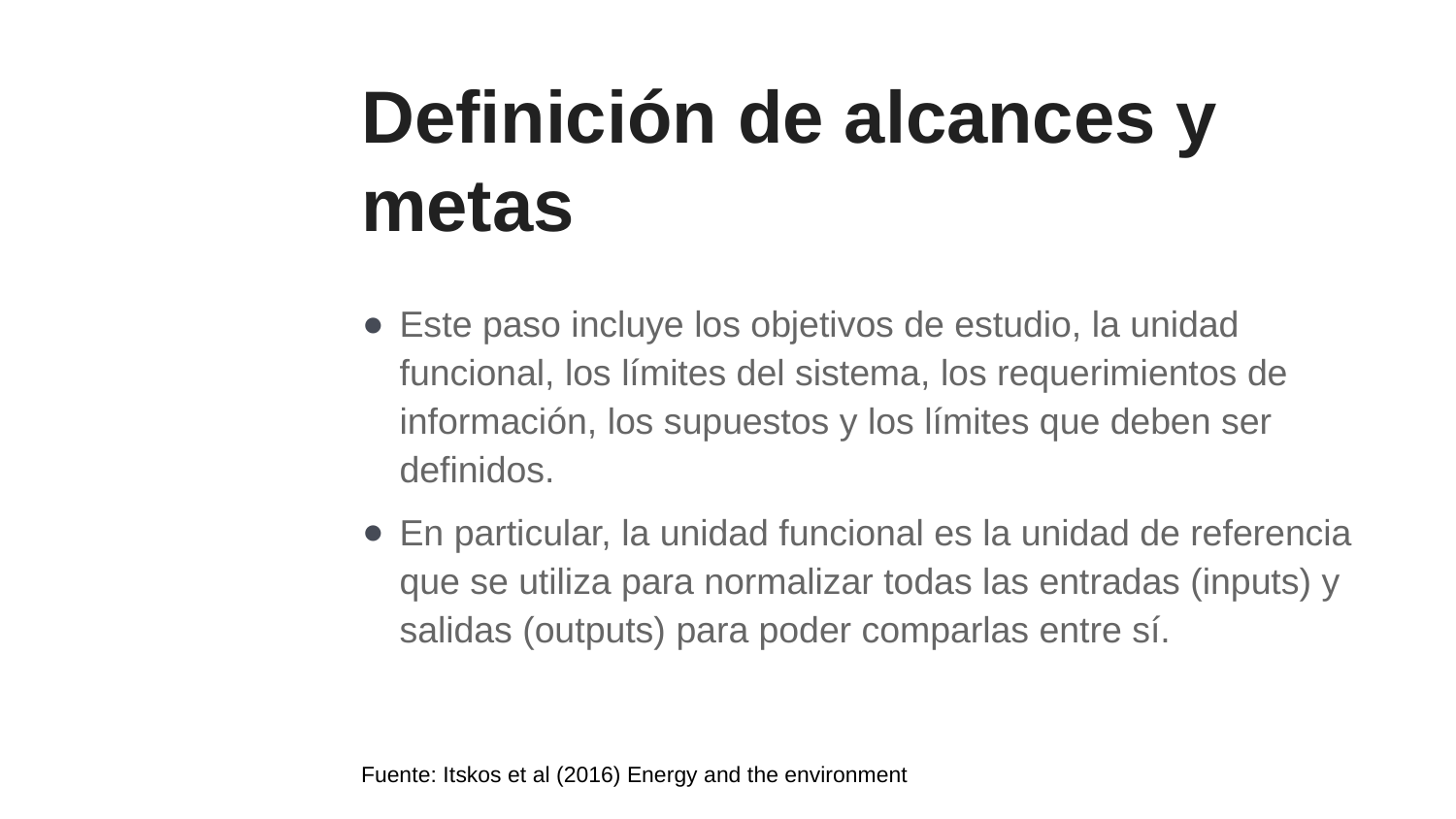

# Definición de alcances y metas
Este paso incluye los objetivos de estudio, la unidad funcional, los límites del sistema, los requerimientos de información, los supuestos y los límites que deben ser definidos.
En particular, la unidad funcional es la unidad de referencia que se utiliza para normalizar todas las entradas (inputs) y salidas (outputs) para poder comparlas entre sí.
Fuente: Itskos et al (2016) Energy and the environment